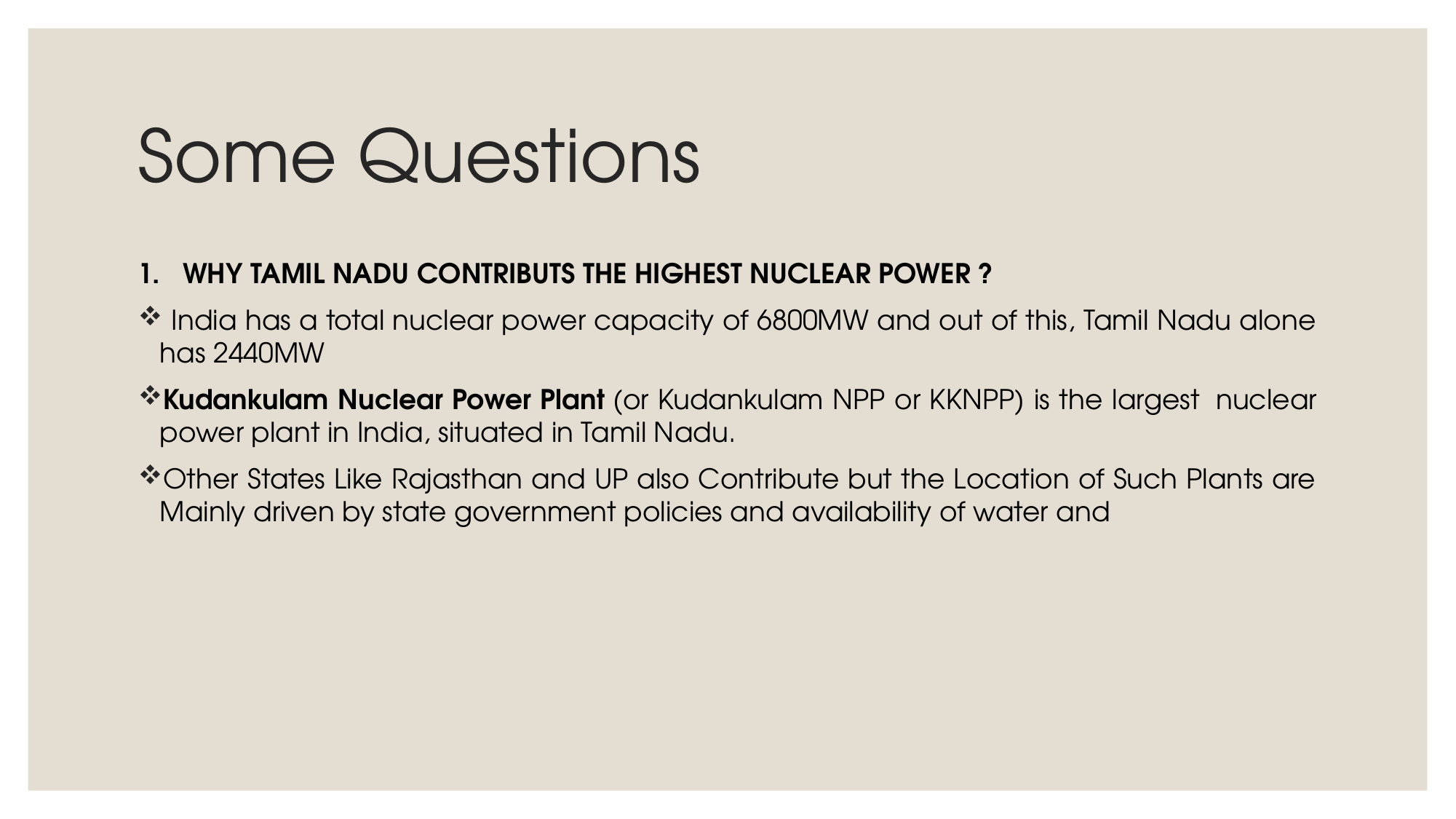

# Some Questions
1.   WHY TAMIL NADU CONTRIBUTS THE HIGHEST NUCLEAR POWER ?
 India has a total nuclear power capacity of 6800MW and out of this, Tamil Nadu alone has 2440MW
Kudankulam Nuclear Power Plant (or Kudankulam NPP or KKNPP) is the largest  nuclear power plant in India, situated in Tamil Nadu.
Other States Like Rajasthan and UP also Contribute but the Location of Such Plants are Mainly driven by state government policies and availability of water and